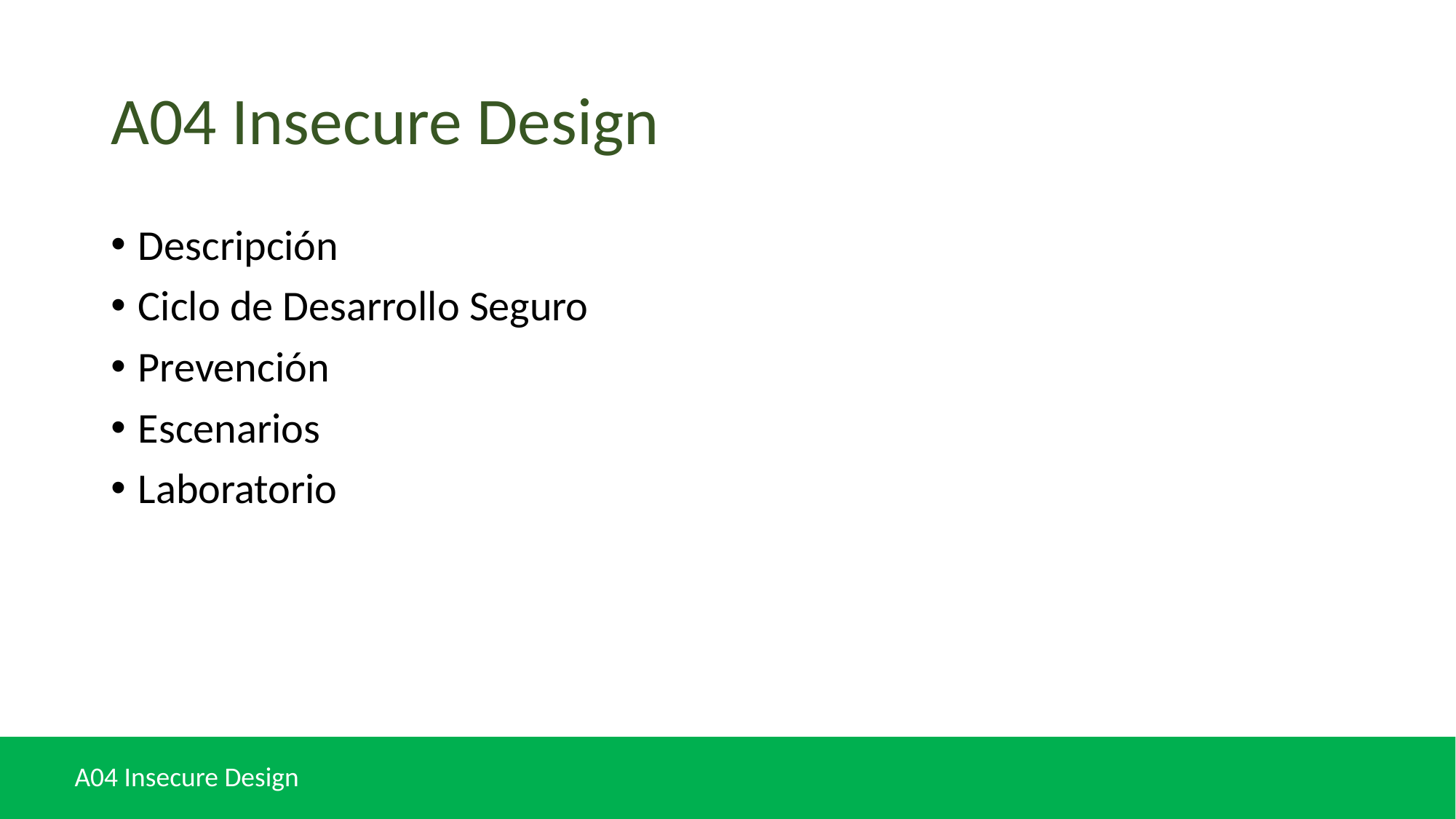

# A04 Insecure Design
Descripción
Ciclo de Desarrollo Seguro
Prevención
Escenarios
Laboratorio